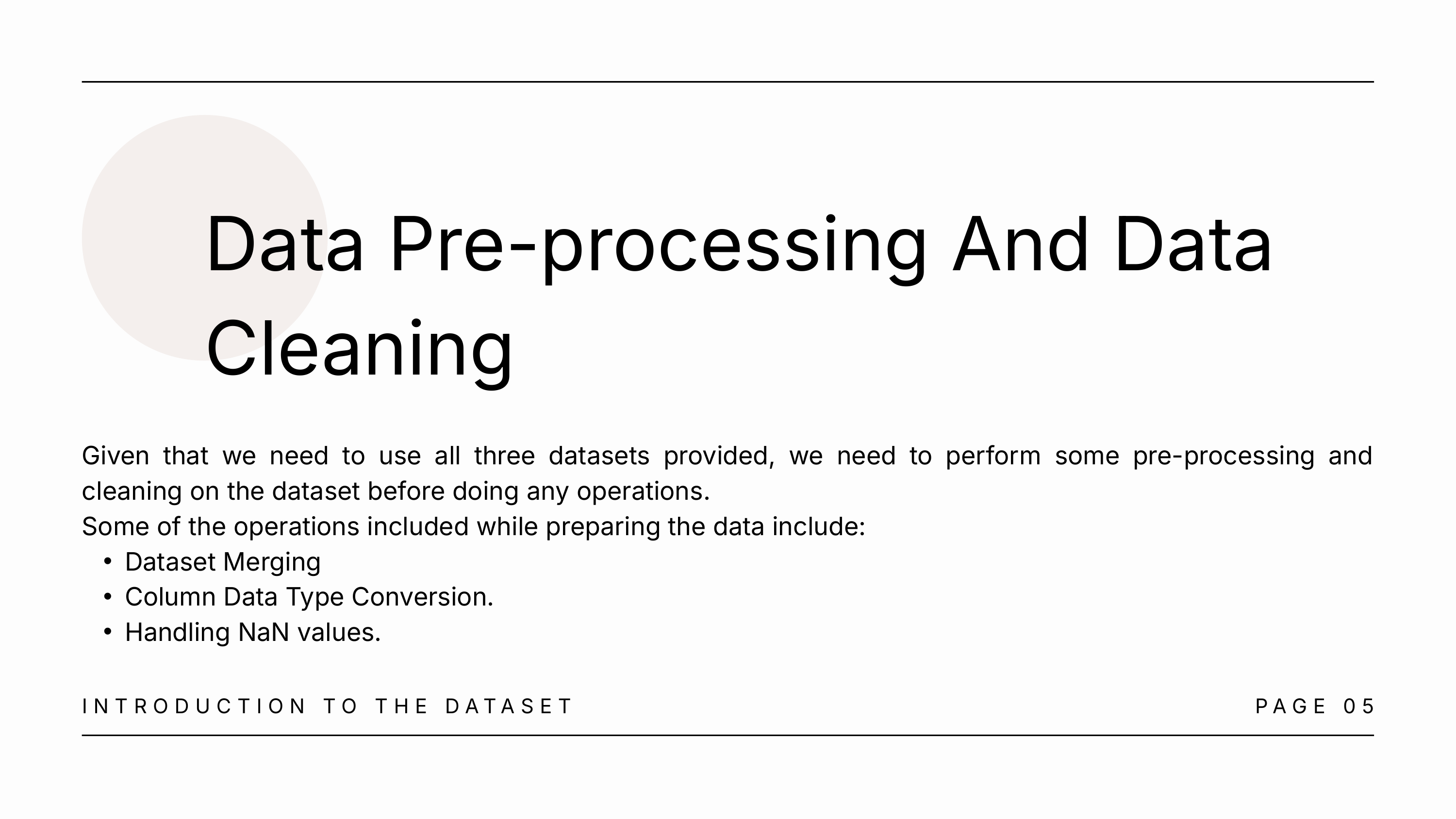

Data Pre-processing And Data Cleaning
Given that we need to use all three datasets provided, we need to perform some pre-processing and cleaning on the dataset before doing any operations.
Some of the operations included while preparing the data include:
Dataset Merging
Column Data Type Conversion.
Handling NaN values.
INTRODUCTION TO THE DATASET
PAGE 05